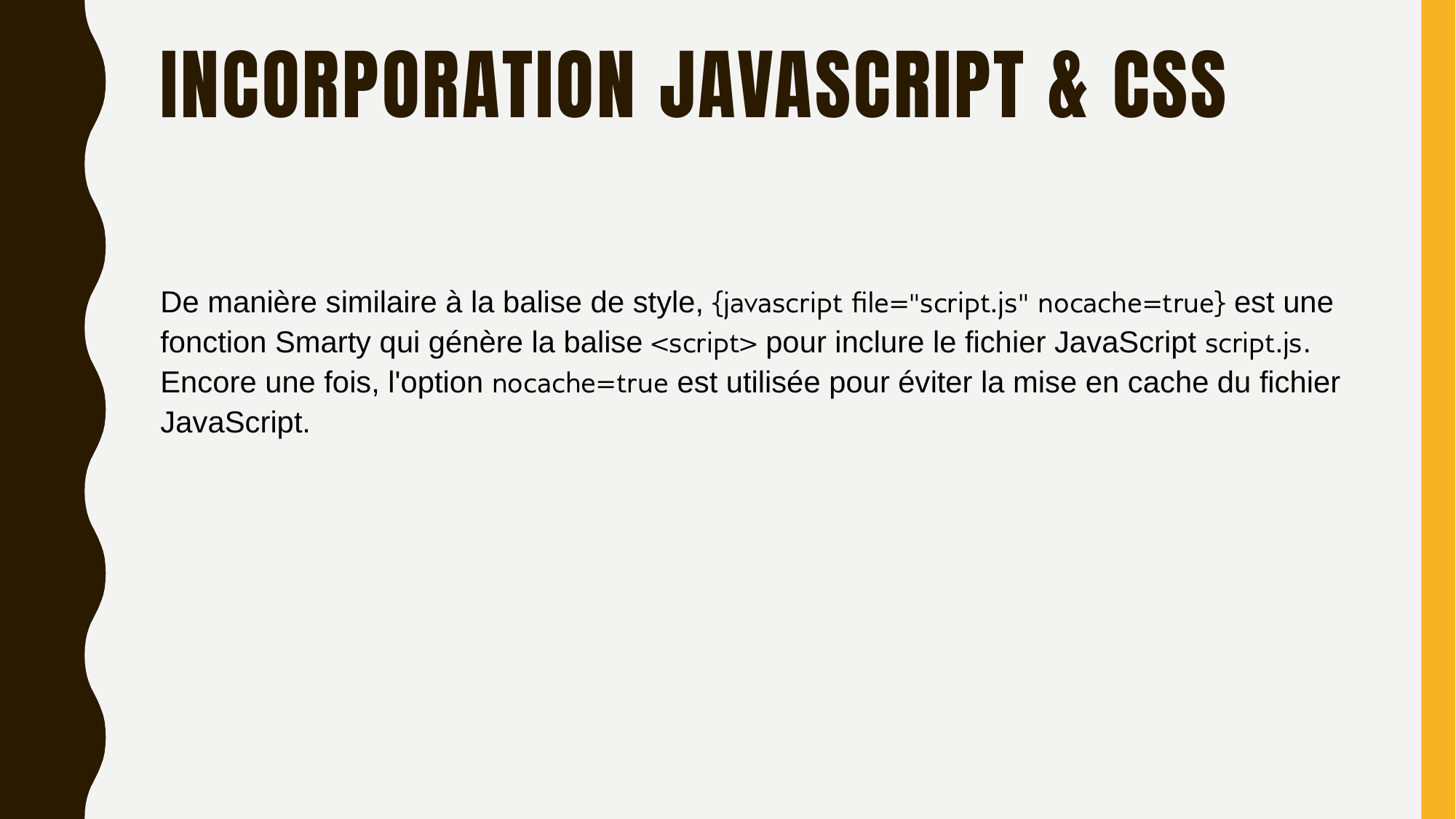

# Incorporation javascript & css
De manière similaire à la balise de style, {javascript file="script.js" nocache=true} est une fonction Smarty qui génère la balise <script> pour inclure le fichier JavaScript script.js. Encore une fois, l'option nocache=true est utilisée pour éviter la mise en cache du fichier JavaScript.